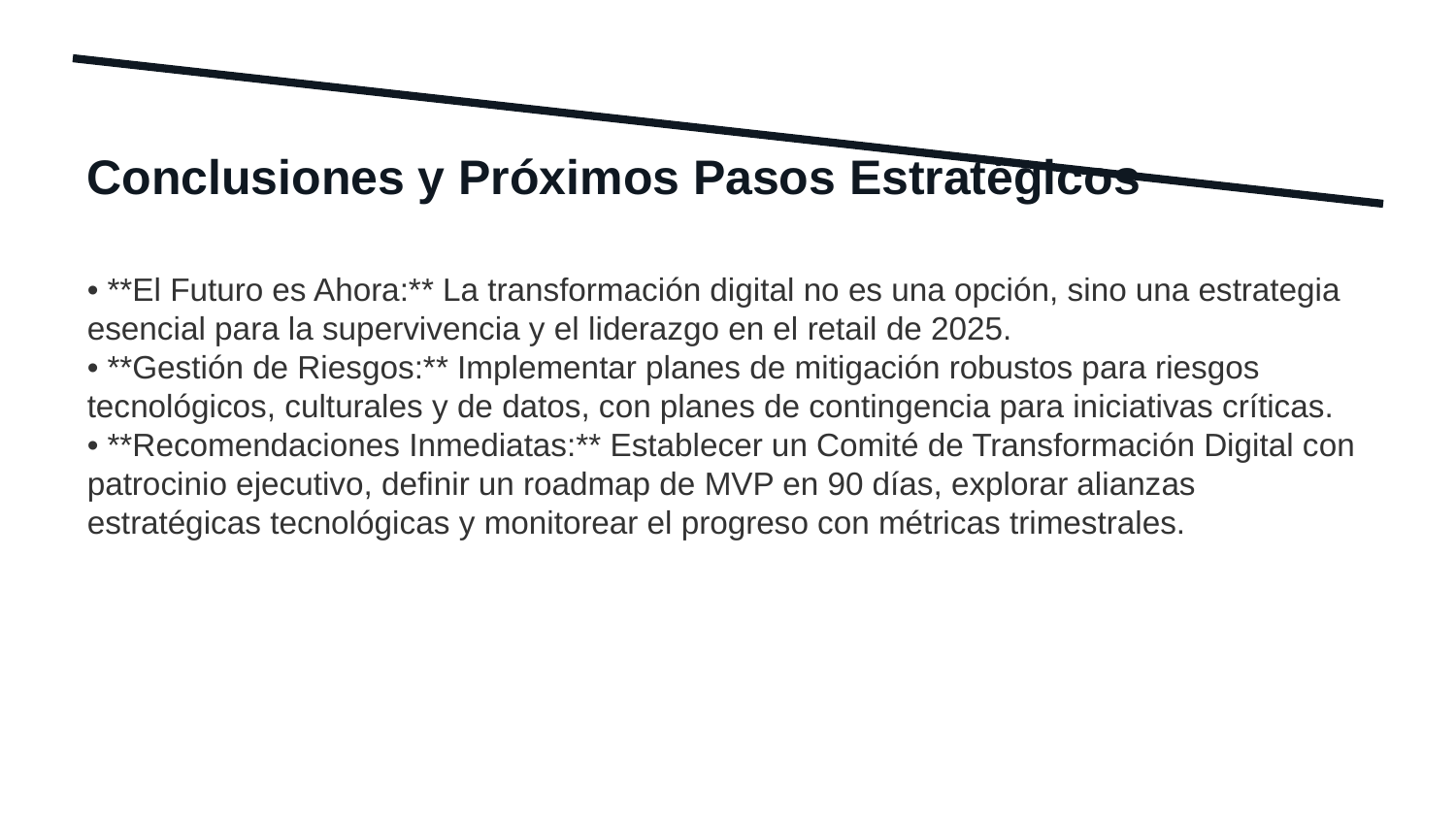

Conclusiones y Próximos Pasos Estratégicos
• **El Futuro es Ahora:** La transformación digital no es una opción, sino una estrategia esencial para la supervivencia y el liderazgo en el retail de 2025.
• **Gestión de Riesgos:** Implementar planes de mitigación robustos para riesgos tecnológicos, culturales y de datos, con planes de contingencia para iniciativas críticas.
• **Recomendaciones Inmediatas:** Establecer un Comité de Transformación Digital con patrocinio ejecutivo, definir un roadmap de MVP en 90 días, explorar alianzas estratégicas tecnológicas y monitorear el progreso con métricas trimestrales.
6